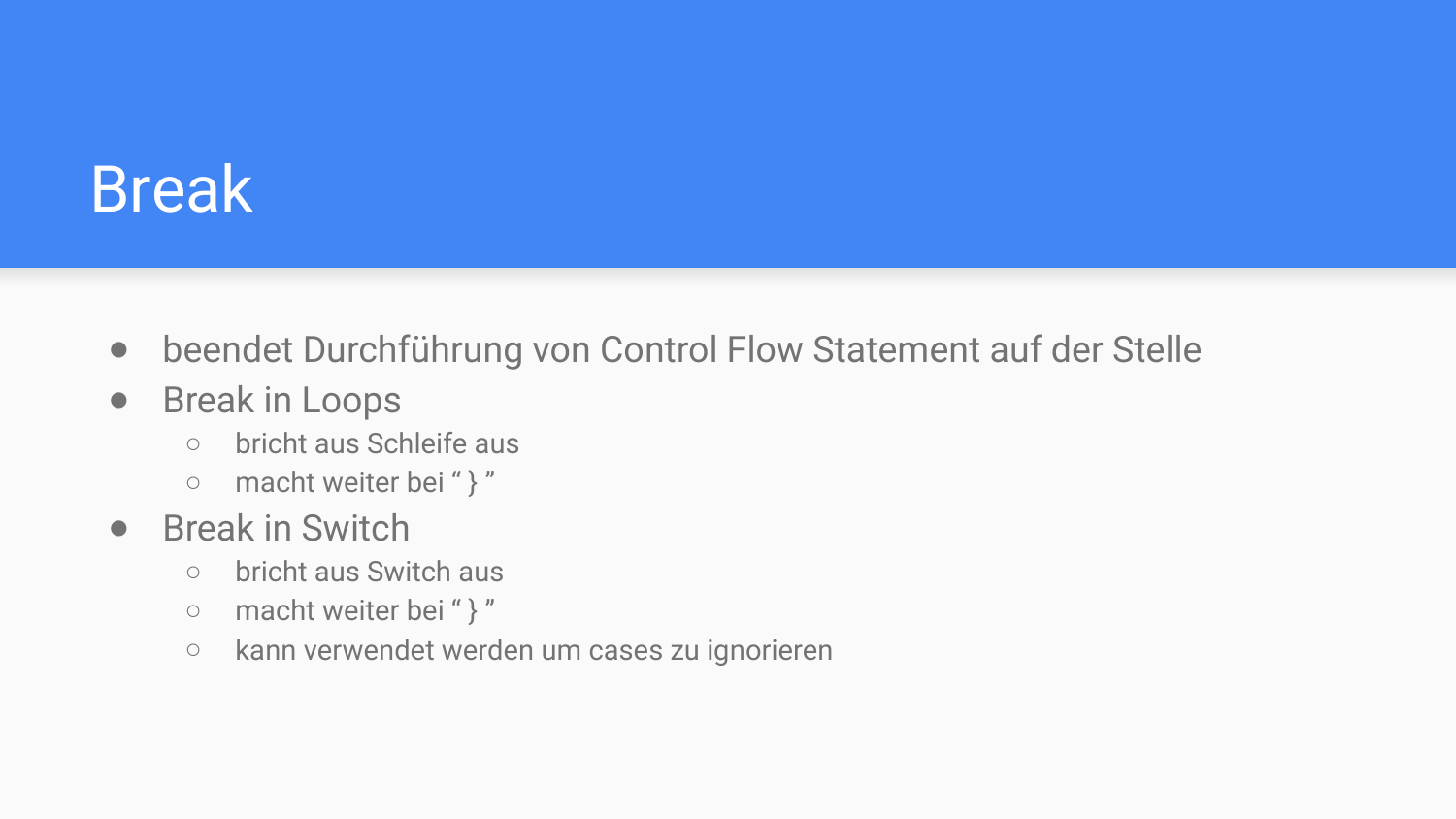

# Break
beendet Durchführung von Control Flow Statement auf der Stelle
Break in Loops
bricht aus Schleife aus
macht weiter bei “ } ”
Break in Switch
bricht aus Switch aus
macht weiter bei “ } ”
kann verwendet werden um cases zu ignorieren